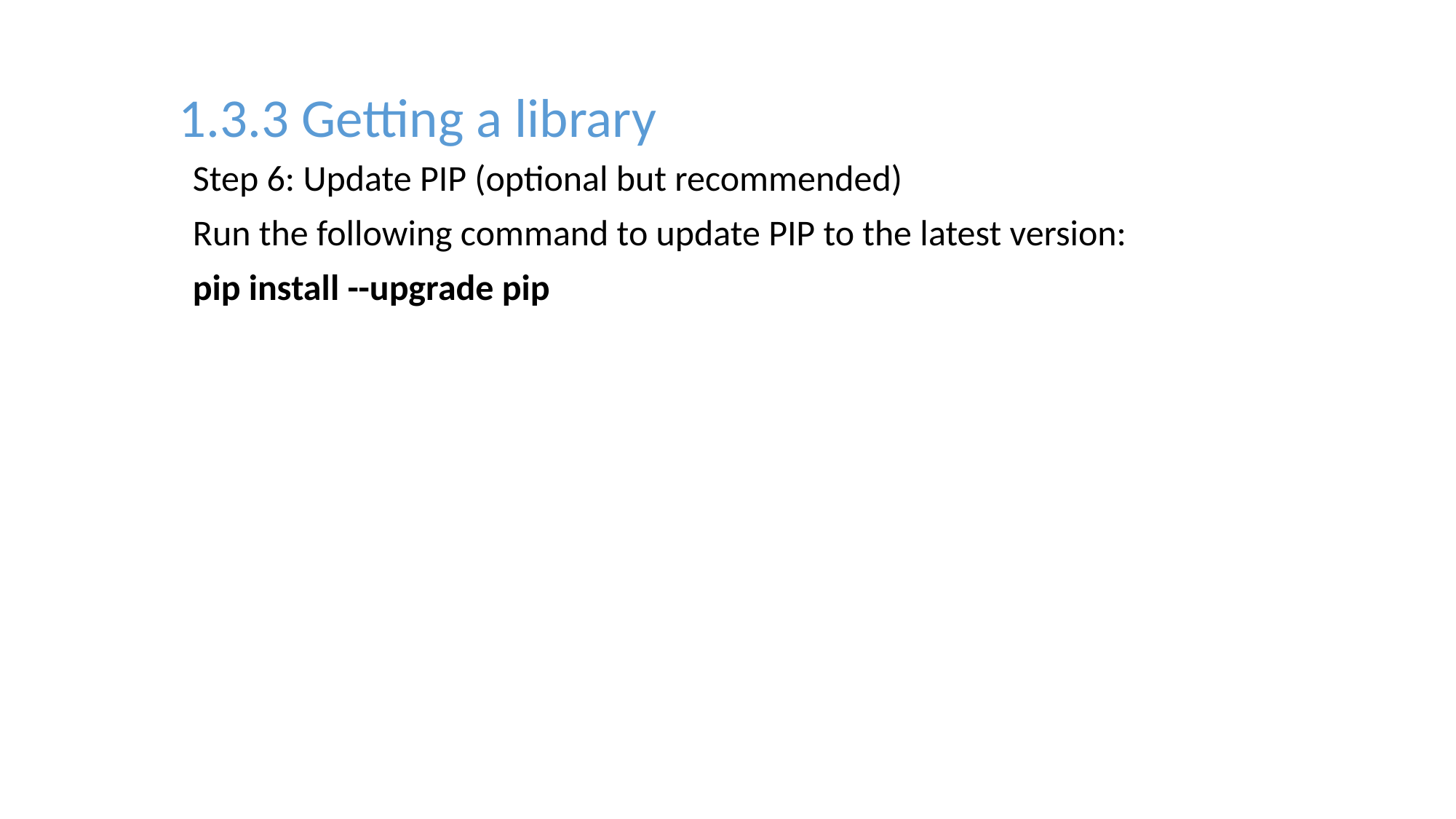

# 1.3.3 Getting a library
Step 6: Update PIP (optional but recommended)
Run the following command to update PIP to the latest version:
pip install --upgrade pip